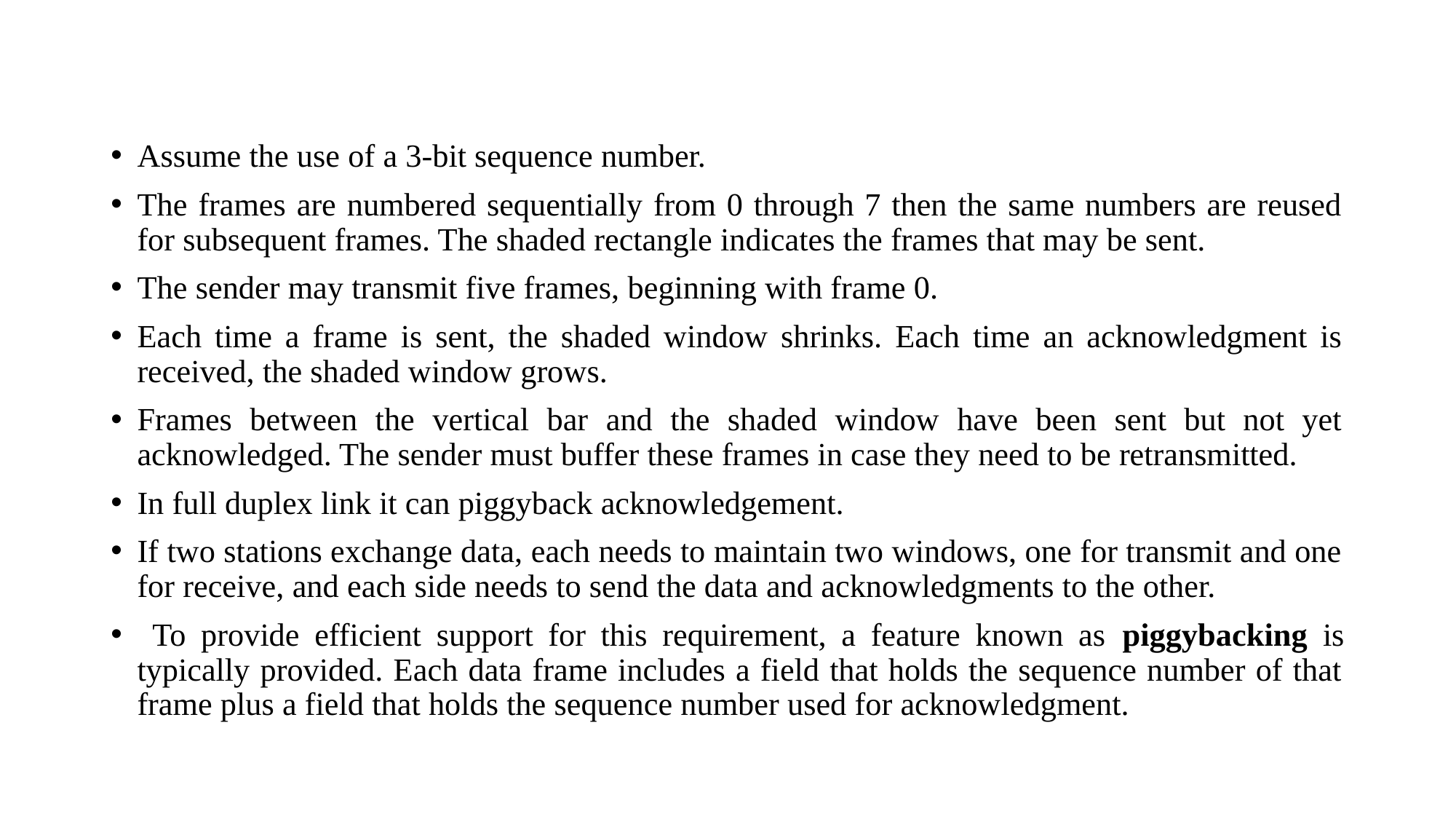

#
Assume the use of a 3-bit sequence number.
The frames are numbered sequentially from 0 through 7 then the same numbers are reused for subsequent frames. The shaded rectangle indicates the frames that may be sent.
The sender may transmit five frames, beginning with frame 0.
Each time a frame is sent, the shaded window shrinks. Each time an acknowledgment is received, the shaded window grows.
Frames between the vertical bar and the shaded window have been sent but not yet acknowledged. The sender must buffer these frames in case they need to be retransmitted.
In full duplex link it can piggyback acknowledgement.
If two stations exchange data, each needs to maintain two windows, one for transmit and one for receive, and each side needs to send the data and acknowledgments to the other.
 To provide efficient support for this requirement, a feature known as piggybacking is typically provided. Each data frame includes a field that holds the sequence number of that frame plus a field that holds the sequence number used for acknowledgment.